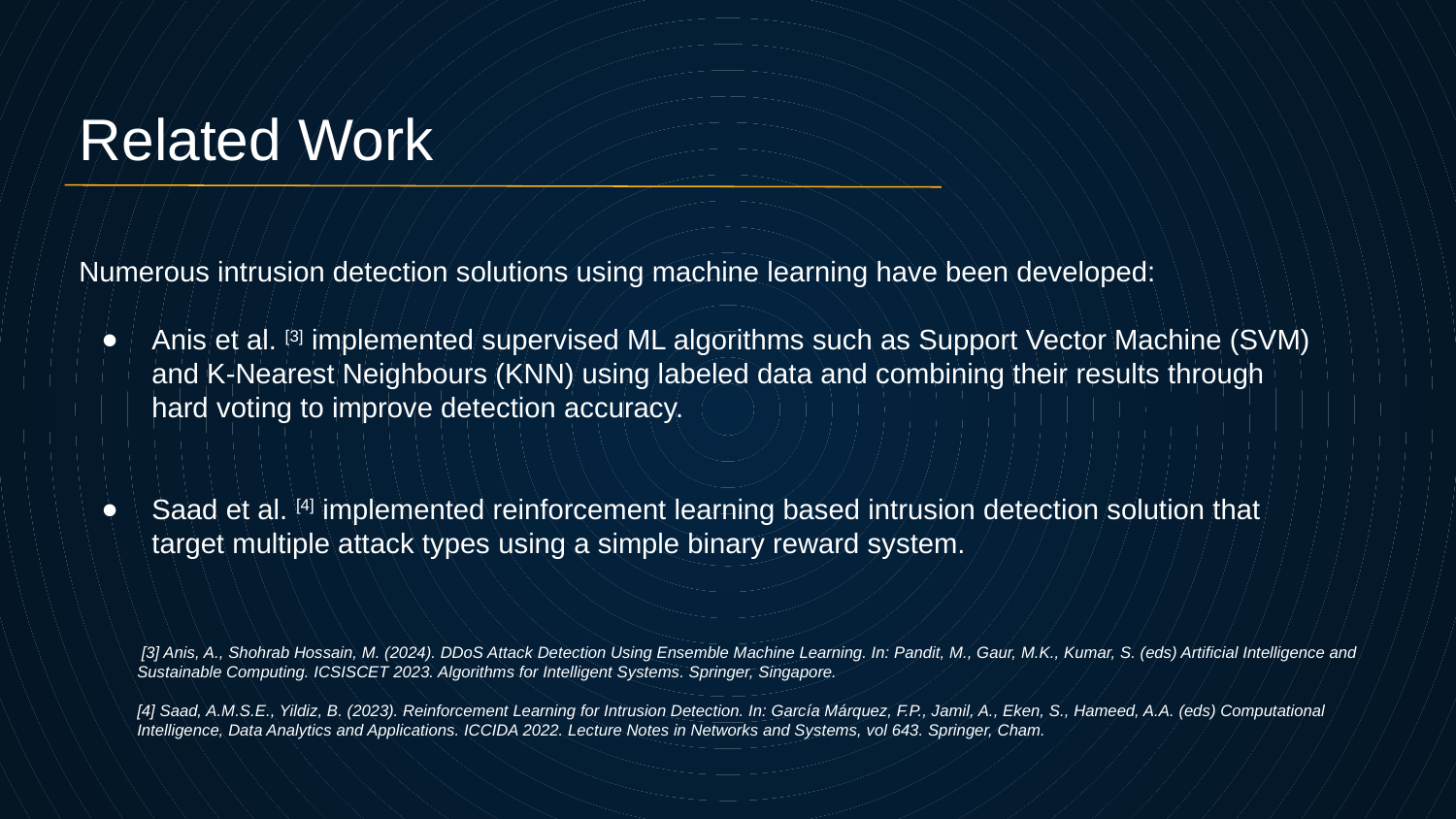

# Related Work
Numerous intrusion detection solutions using machine learning have been developed:

Anis et al. [3] implemented supervised ML algorithms such as Support Vector Machine (SVM) and K-Nearest Neighbours (KNN) using labeled data and combining their results through hard voting to improve detection accuracy.

Saad et al. [4] implemented reinforcement learning based intrusion detection solution that target multiple attack types using a simple binary reward system.
 [3] Anis, A., Shohrab Hossain, M. (2024). DDoS Attack Detection Using Ensemble Machine Learning. In: Pandit, M., Gaur, M.K., Kumar, S. (eds) Artificial Intelligence and Sustainable Computing. ICSISCET 2023. Algorithms for Intelligent Systems. Springer, Singapore.

[4] Saad, A.M.S.E., Yildiz, B. (2023). Reinforcement Learning for Intrusion Detection. In: García Márquez, F.P., Jamil, A., Eken, S., Hameed, A.A. (eds) Computational Intelligence, Data Analytics and Applications. ICCIDA 2022. Lecture Notes in Networks and Systems, vol 643. Springer, Cham.